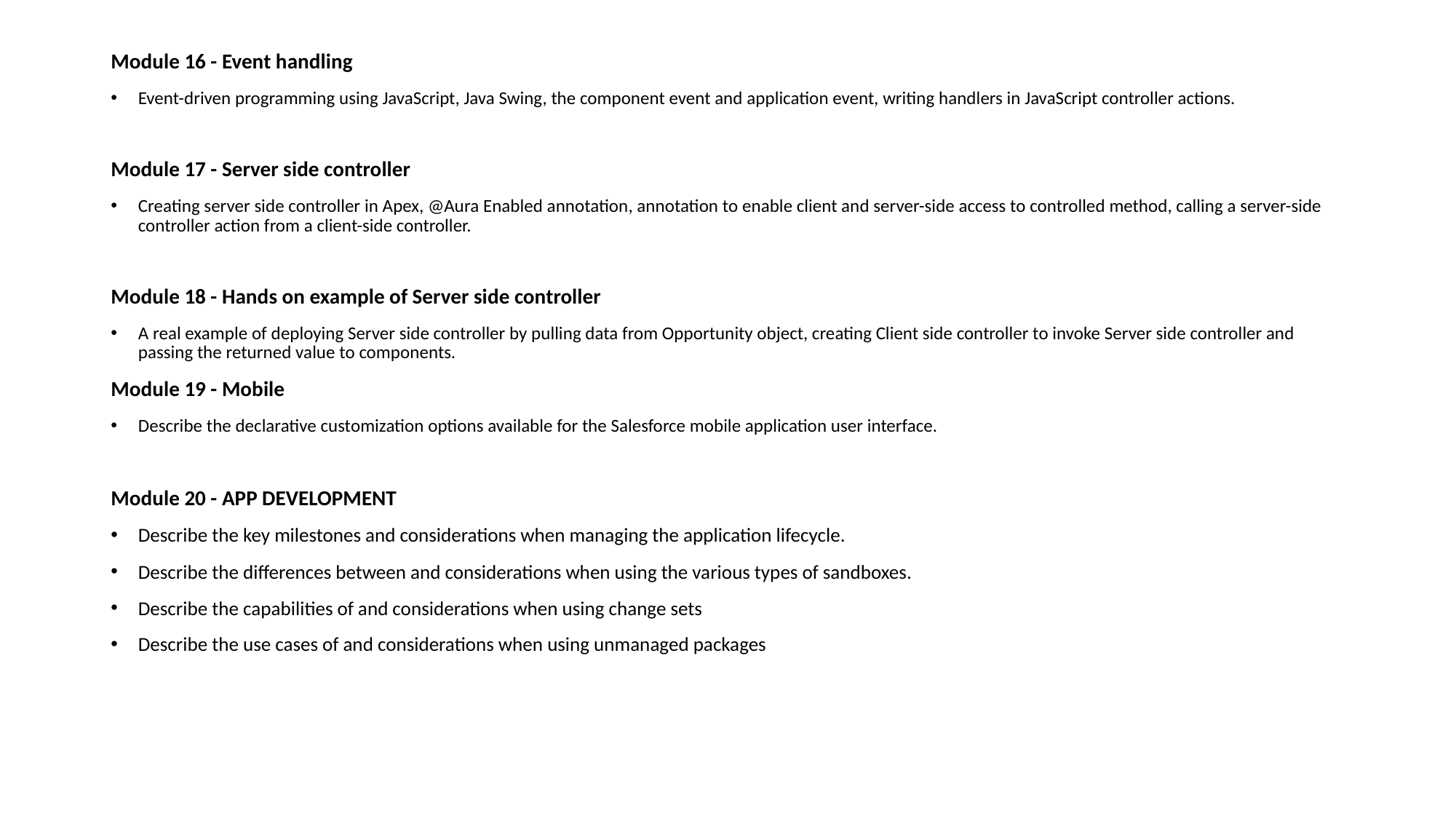

Module 16 - Event handling
Event-driven programming using JavaScript, Java Swing, the component event and application event, writing handlers in JavaScript controller actions.

Module 17 - Server side controller
Creating server side controller in Apex, @Aura Enabled annotation, annotation to enable client and server-side access to controlled method, calling a server-side controller action from a client-side controller.

Module 18 - Hands on example of Server side controller
A real example of deploying Server side controller by pulling data from Opportunity object, creating Client side controller to invoke Server side controller and passing the returned value to components.
Module 19 - Mobile
Describe the declarative customization options available for the Salesforce mobile application user interface.

Module 20 - APP DEVELOPMENT
Describe the key milestones and considerations when managing the application lifecycle.
Describe the differences between and considerations when using the various types of sandboxes.
Describe the capabilities of and considerations when using change sets
Describe the use cases of and considerations when using unmanaged packages